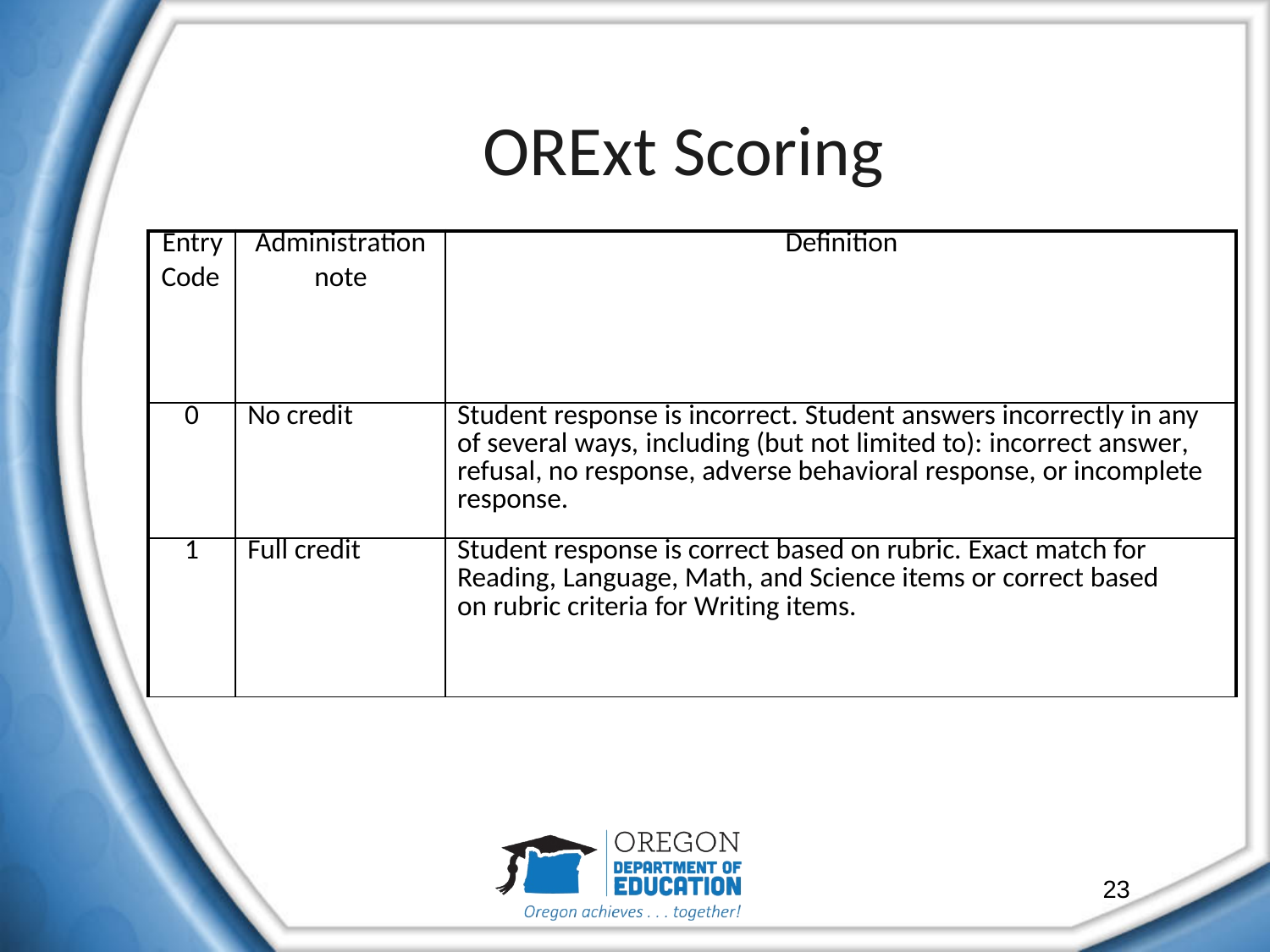

# ORExt Scoring
| Entry Code | Administration note | Definition |
| --- | --- | --- |
| 0 | No credit | Student response is incorrect. Student answers incorrectly in any of several ways, including (but not limited to): incorrect answer, refusal, no response, adverse behavioral response, or incomplete response. |
| 1 | Full credit | Student response is correct based on rubric. Exact match for Reading, Language, Math, and Science items or correct based on rubric criteria for Writing items. |
23